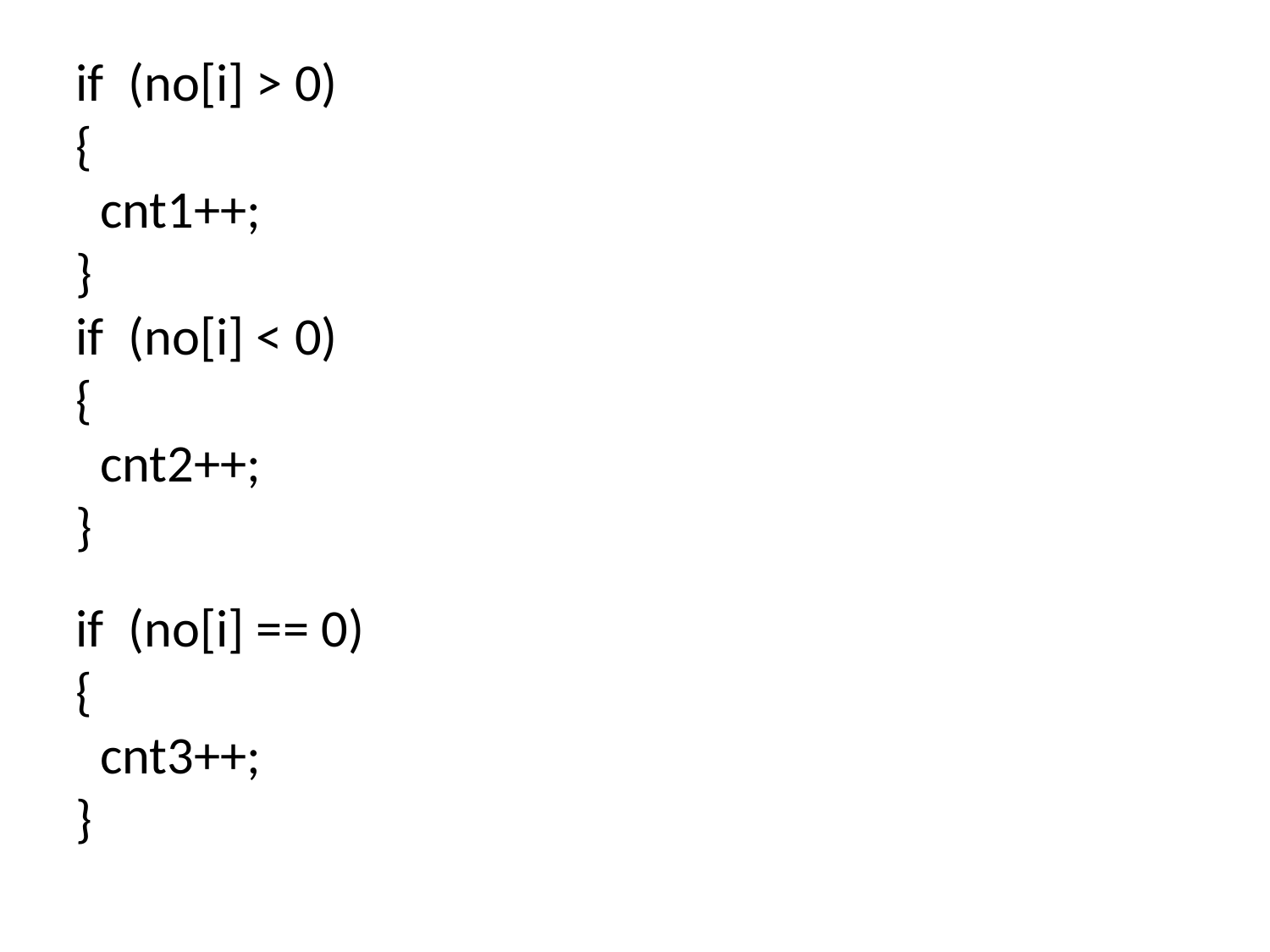

if  (no[i] > 0)
{
  cnt1++;
}
if  (no[i] < 0)
{
  cnt2++;
}

if  (no[i] == 0)
{
  cnt3++;
}